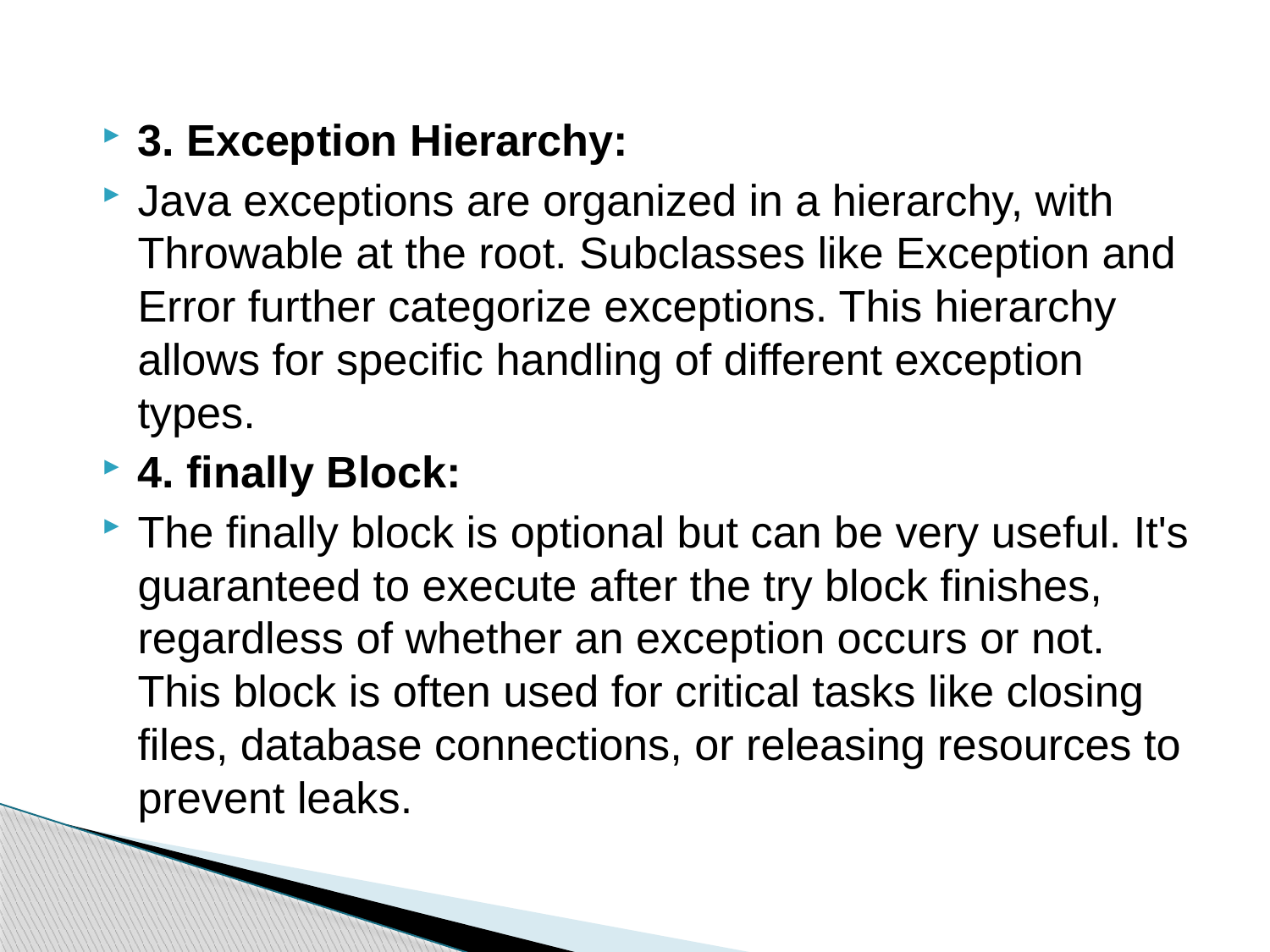

3. Exception Hierarchy:
Java exceptions are organized in a hierarchy, with Throwable at the root. Subclasses like Exception and Error further categorize exceptions. This hierarchy allows for specific handling of different exception types.
4. finally Block:
The finally block is optional but can be very useful. It's guaranteed to execute after the try block finishes, regardless of whether an exception occurs or not. This block is often used for critical tasks like closing files, database connections, or releasing resources to prevent leaks.